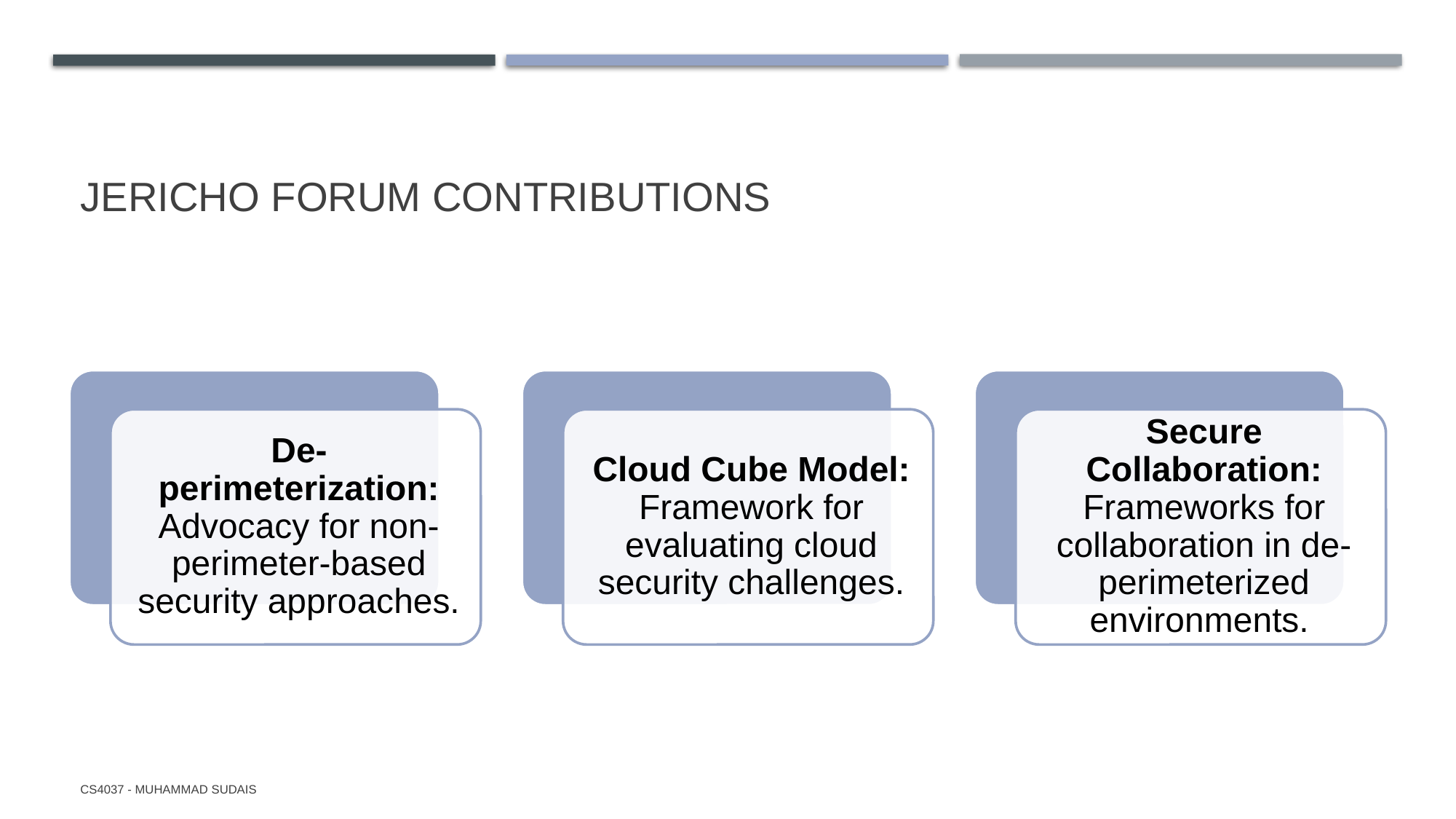

# Jericho Forum Contributions
De-perimeterization: Advocacy for non-perimeter-based security approaches.
Cloud Cube Model: Framework for evaluating cloud security challenges.
Secure Collaboration: Frameworks for collaboration in de-perimeterized environments.
CS4037 - Muhammad Sudais